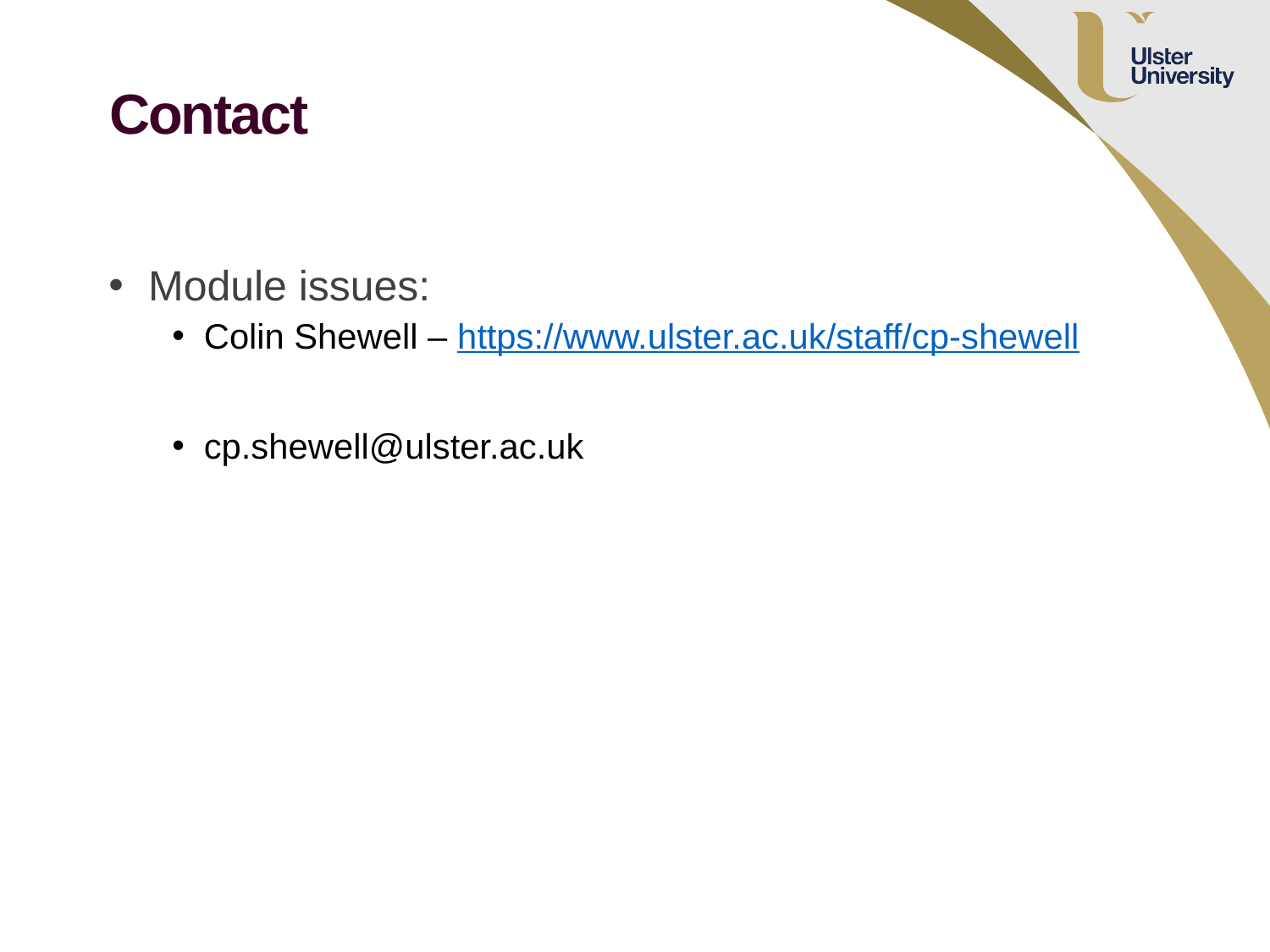

Contact

Module issues:
Colin Shewell – https://www.ulster.ac.uk/staff/cp-shewell

cp.shewell@ulster.ac.uk